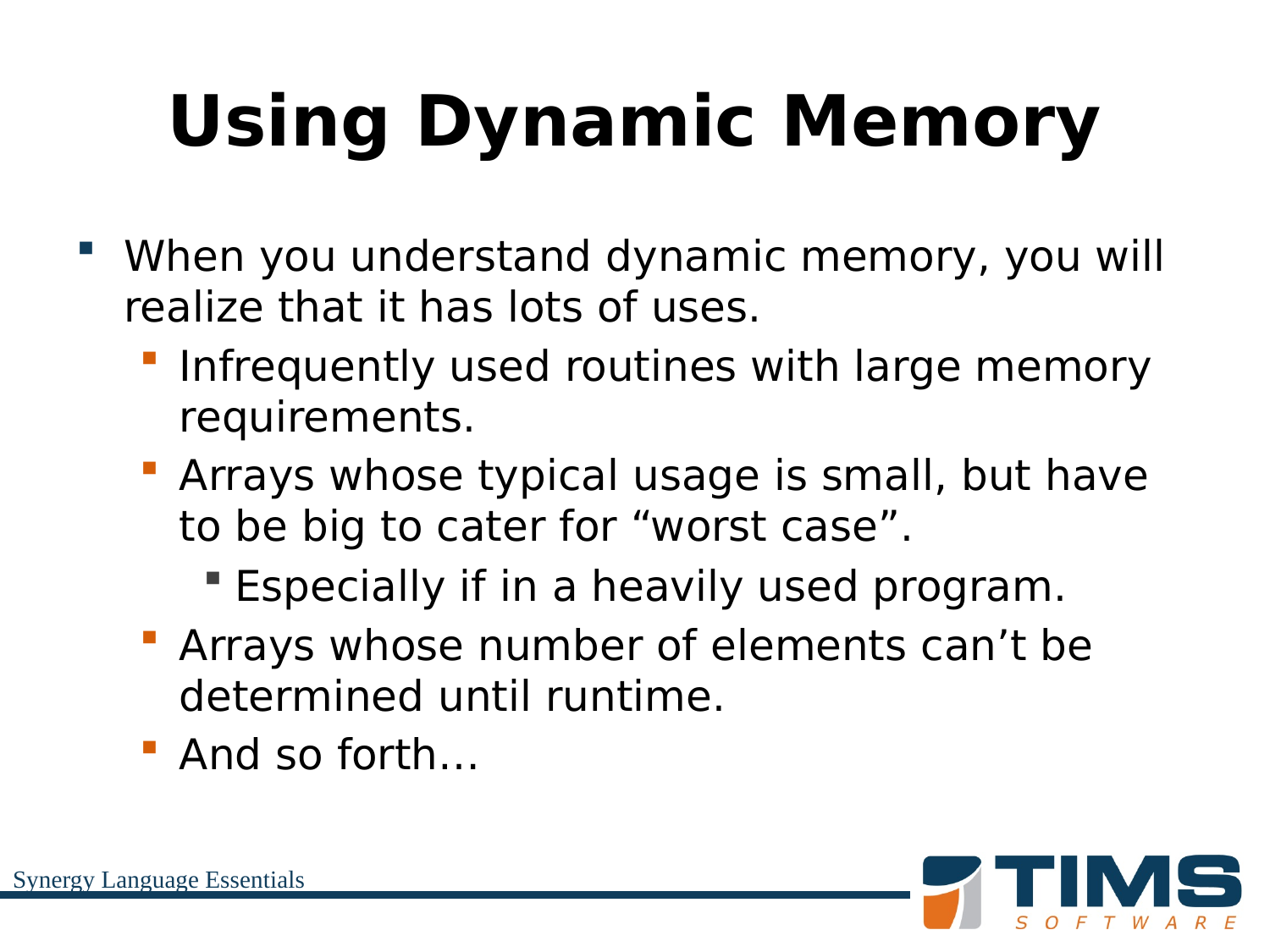

# Using Dynamic Memory
When you understand dynamic memory, you will realize that it has lots of uses.
Infrequently used routines with large memory requirements.
Arrays whose typical usage is small, but have to be big to cater for “worst case”.
Especially if in a heavily used program.
Arrays whose number of elements can’t be determined until runtime.
And so forth…
Synergy Language Essentials